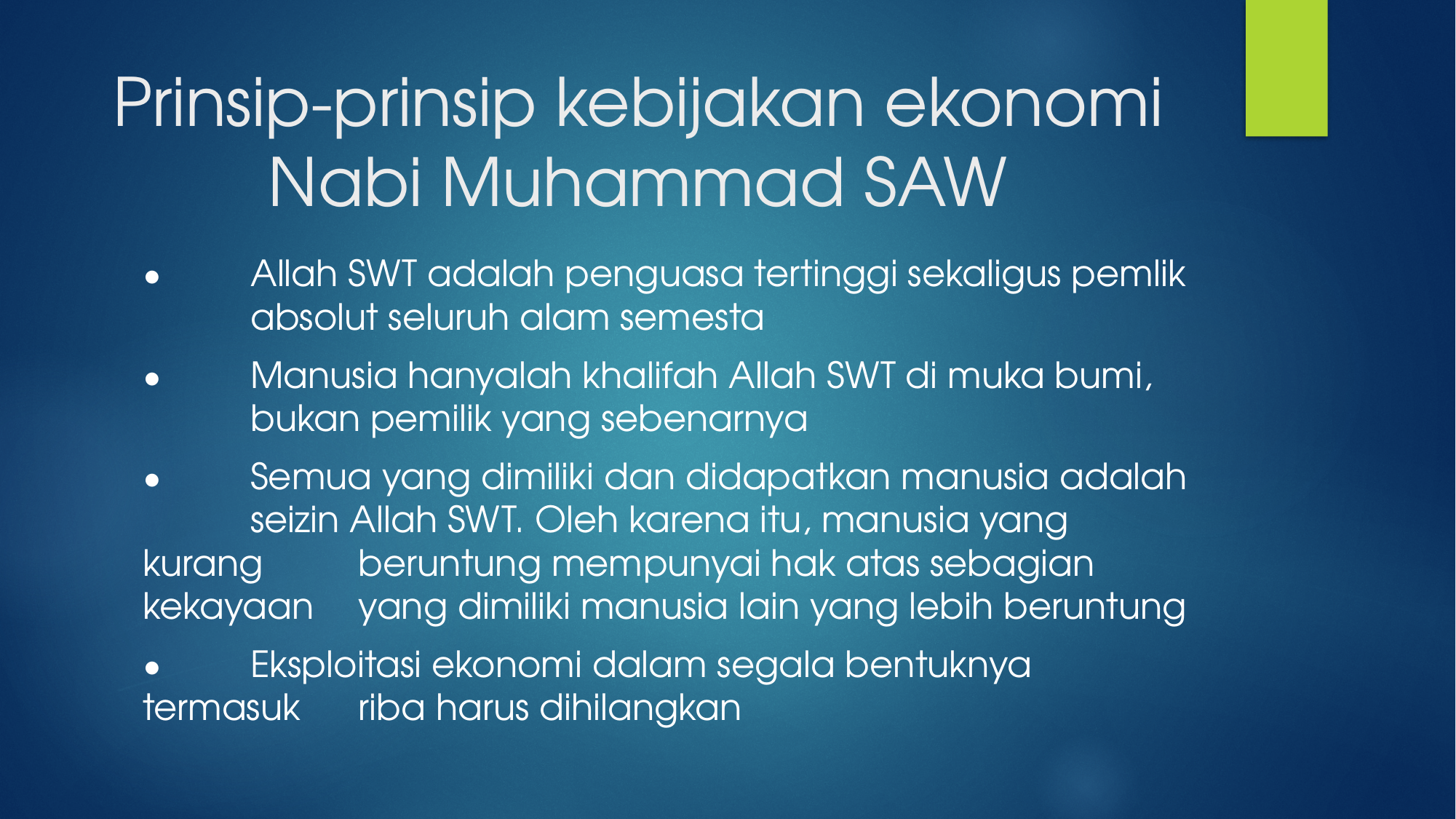

# Prinsip-prinsip kebijakan ekonomi Nabi Muhammad SAW
• 	Allah SWT adalah penguasa tertinggi sekaligus pemlik 	absolut seluruh alam semesta
• 	Manusia hanyalah khalifah Allah SWT di muka bumi, 	bukan pemilik yang sebenarnya
• 	Semua yang dimiliki dan didapatkan manusia adalah 	seizin Allah SWT. Oleh karena itu, manusia yang kurang 	beruntung mempunyai hak atas sebagian kekayaan 	yang dimiliki manusia lain yang lebih beruntung
• 	Eksploitasi ekonomi dalam segala bentuknya termasuk 	riba harus dihilangkan